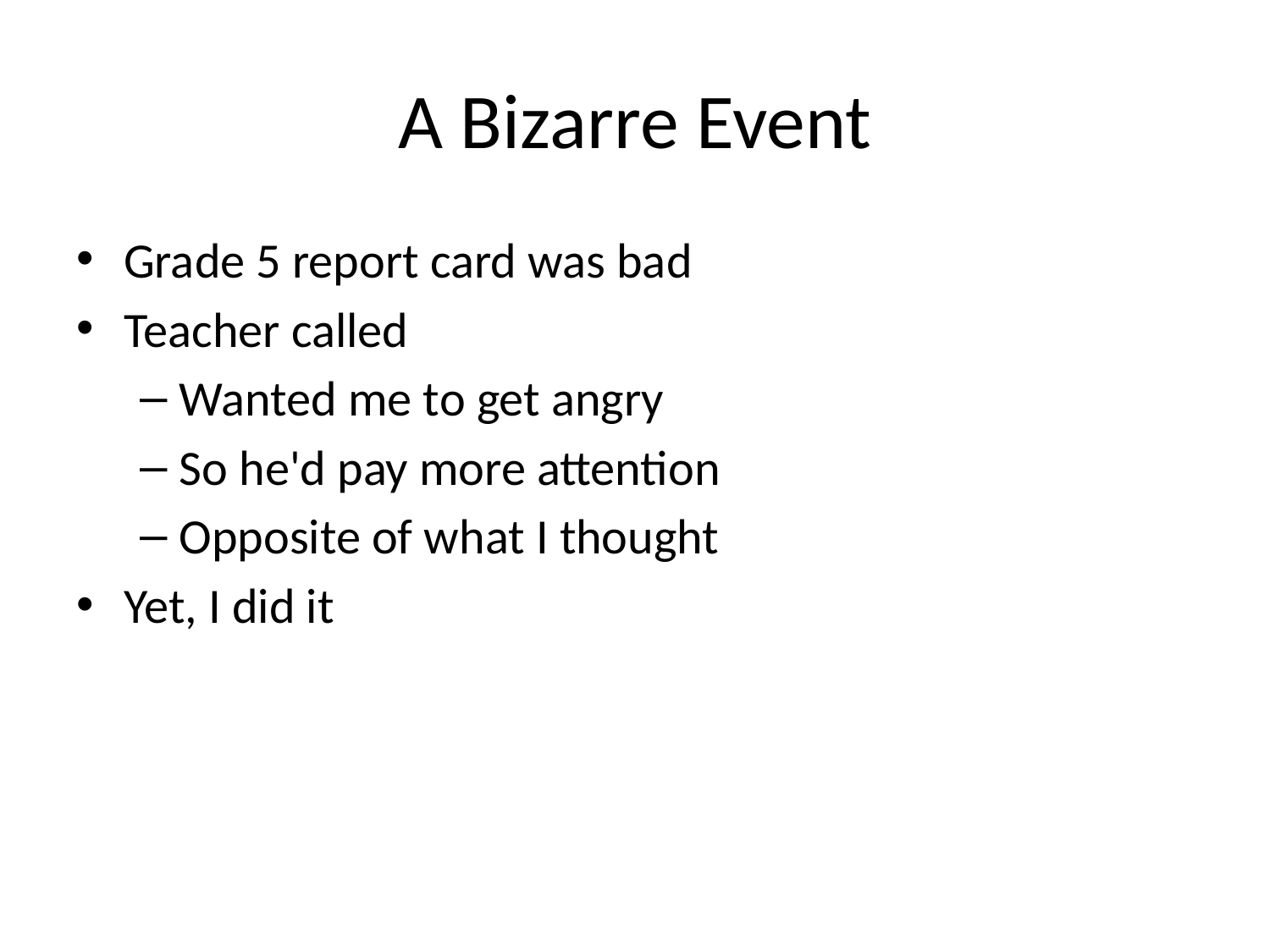

# A Bizarre Event
Grade 5 report card was bad
Teacher called
Wanted me to get angry
So he'd pay more attention
Opposite of what I thought
Yet, I did it